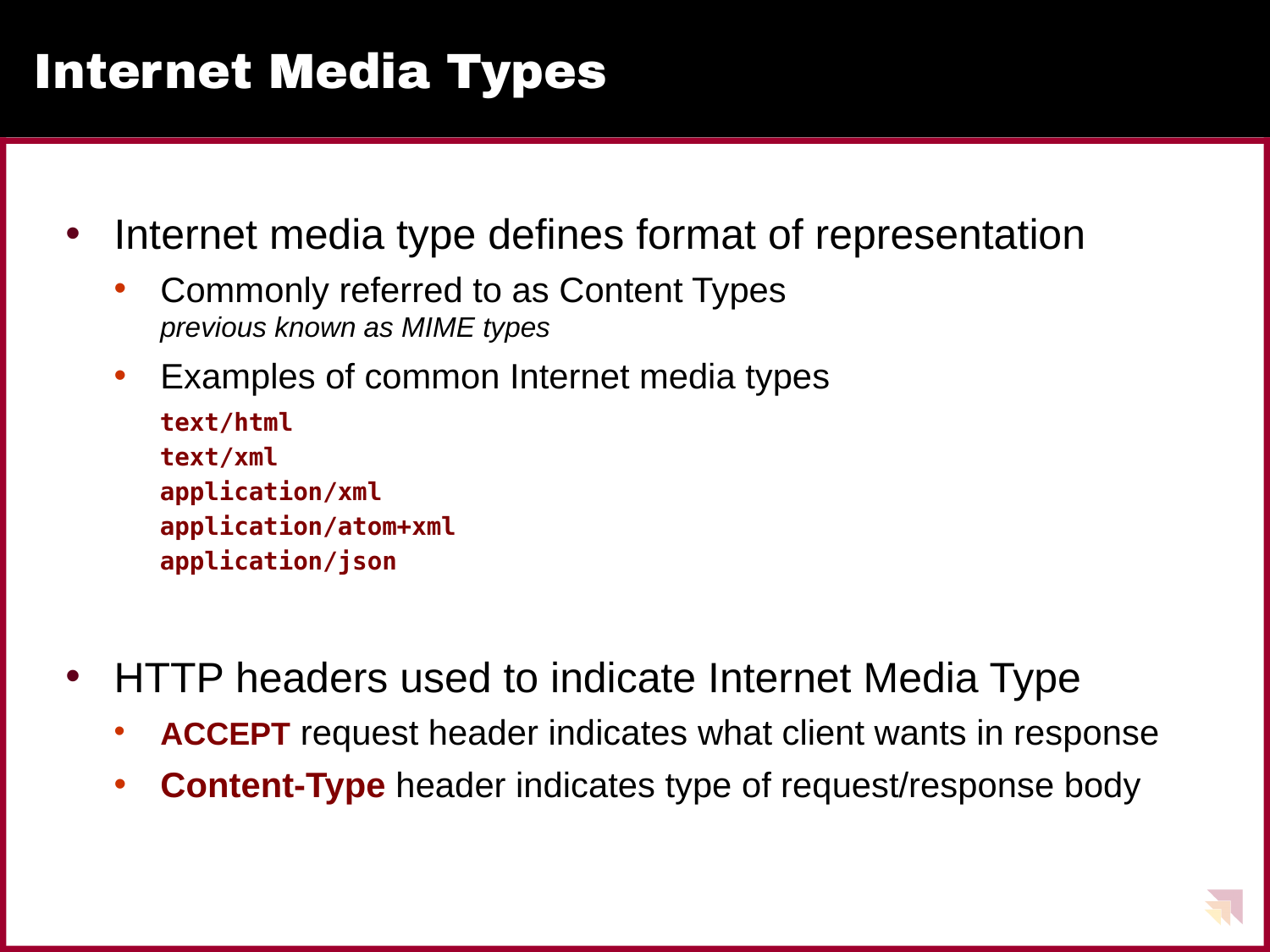

# Internet Media Types
Internet media type defines format of representation
Commonly referred to as Content Types
previous known as MIME types
Examples of common Internet media types
text/html
text/xml
application/xml
application/atom+xml
application/json

HTTP headers used to indicate Internet Media Type
ACCEPT request header indicates what client wants in response
Content-Type header indicates type of request/response body